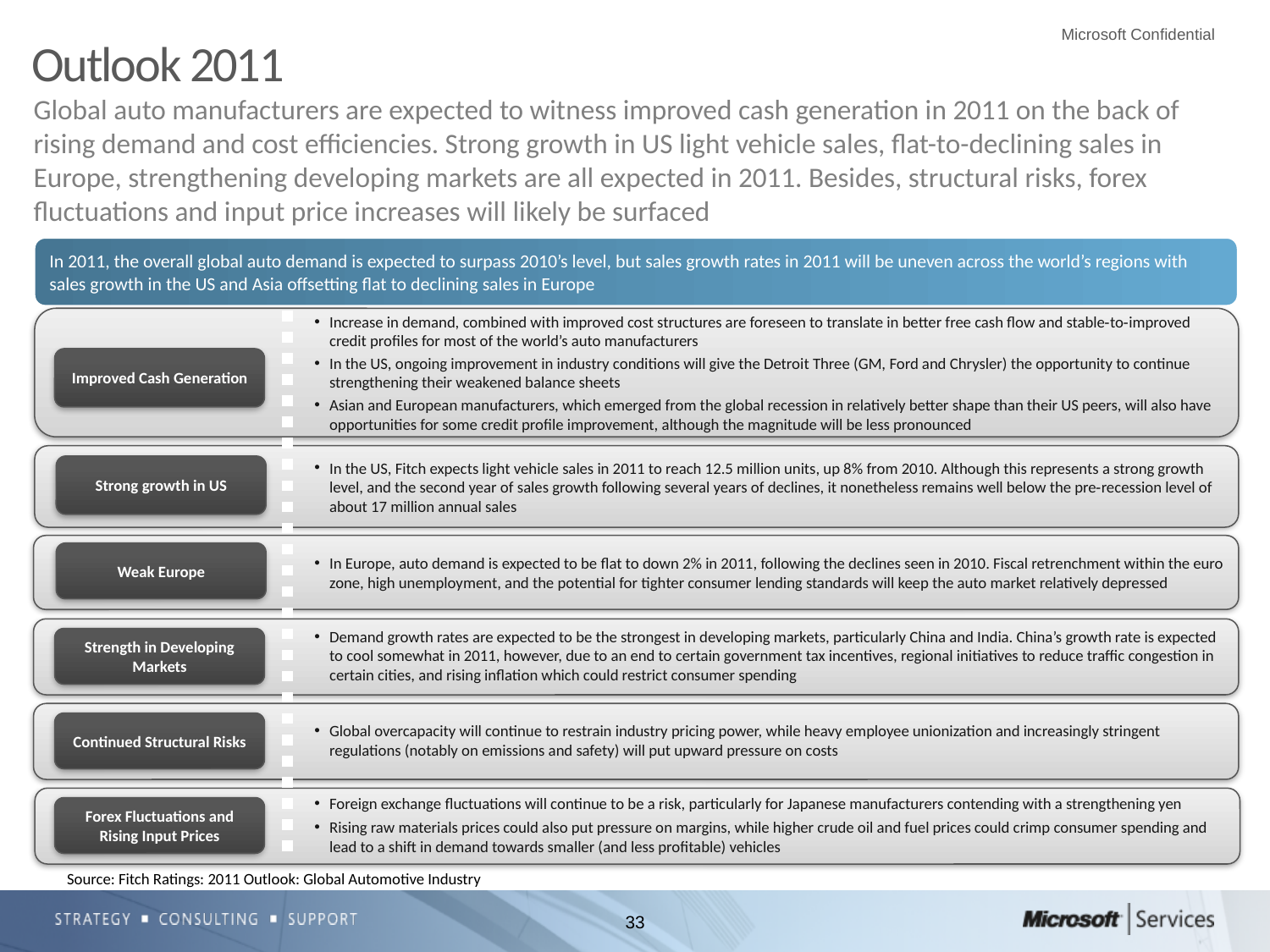

# Outlook 2011
Global auto manufacturers are expected to witness improved cash generation in 2011 on the back of rising demand and cost efficiencies. Strong growth in US light vehicle sales, flat-to-declining sales in Europe, strengthening developing markets are all expected in 2011. Besides, structural risks, forex fluctuations and input price increases will likely be surfaced
In 2011, the overall global auto demand is expected to surpass 2010’s level, but sales growth rates in 2011 will be uneven across the world’s regions with sales growth in the US and Asia offsetting flat to declining sales in Europe

Increase in demand, combined with improved cost structures are foreseen to translate in better free cash flow and stable‐to‐improved credit profiles for most of the world’s auto manufacturers
In the US, ongoing improvement in industry conditions will give the Detroit Three (GM, Ford and Chrysler) the opportunity to continue strengthening their weakened balance sheets
Asian and European manufacturers, which emerged from the global recession in relatively better shape than their US peers, will also have opportunities for some credit profile improvement, although the magnitude will be less pronounced
Improved Cash Generation
In the US, Fitch expects light vehicle sales in 2011 to reach 12.5 million units, up 8% from 2010. Although this represents a strong growth level, and the second year of sales growth following several years of declines, it nonetheless remains well below the pre‐recession level of about 17 million annual sales

Strong growth in US

In Europe, auto demand is expected to be flat to down 2% in 2011, following the declines seen in 2010. Fiscal retrenchment within the euro zone, high unemployment, and the potential for tighter consumer lending standards will keep the auto market relatively depressed
Weak Europe
A looming retiring workforce sometimes referred to as the ‘Great Crew Change
Demand growth rates are expected to be the strongest in developing markets, particularly China and India. China’s growth rate is expected to cool somewhat in 2011, however, due to an end to certain government tax incentives, regional initiatives to reduce traffic congestion in certain cities, and rising inflation which could restrict consumer spending

Strength in Developing Markets
Global overcapacity will continue to restrain industry pricing power, while heavy employee unionization and increasingly stringent regulations (notably on emissions and safety) will put upward pressure on costs

Continued Structural Risks
Foreign exchange fluctuations will continue to be a risk, particularly for Japanese manufacturers contending with a strengthening yen
Rising raw materials prices could also put pressure on margins, while higher crude oil and fuel prices could crimp consumer spending and lead to a shift in demand towards smaller (and less profitable) vehicles

Forex Fluctuations and Rising Input Prices
 Source: Fitch Ratings: 2011 Outlook: Global Automotive Industry